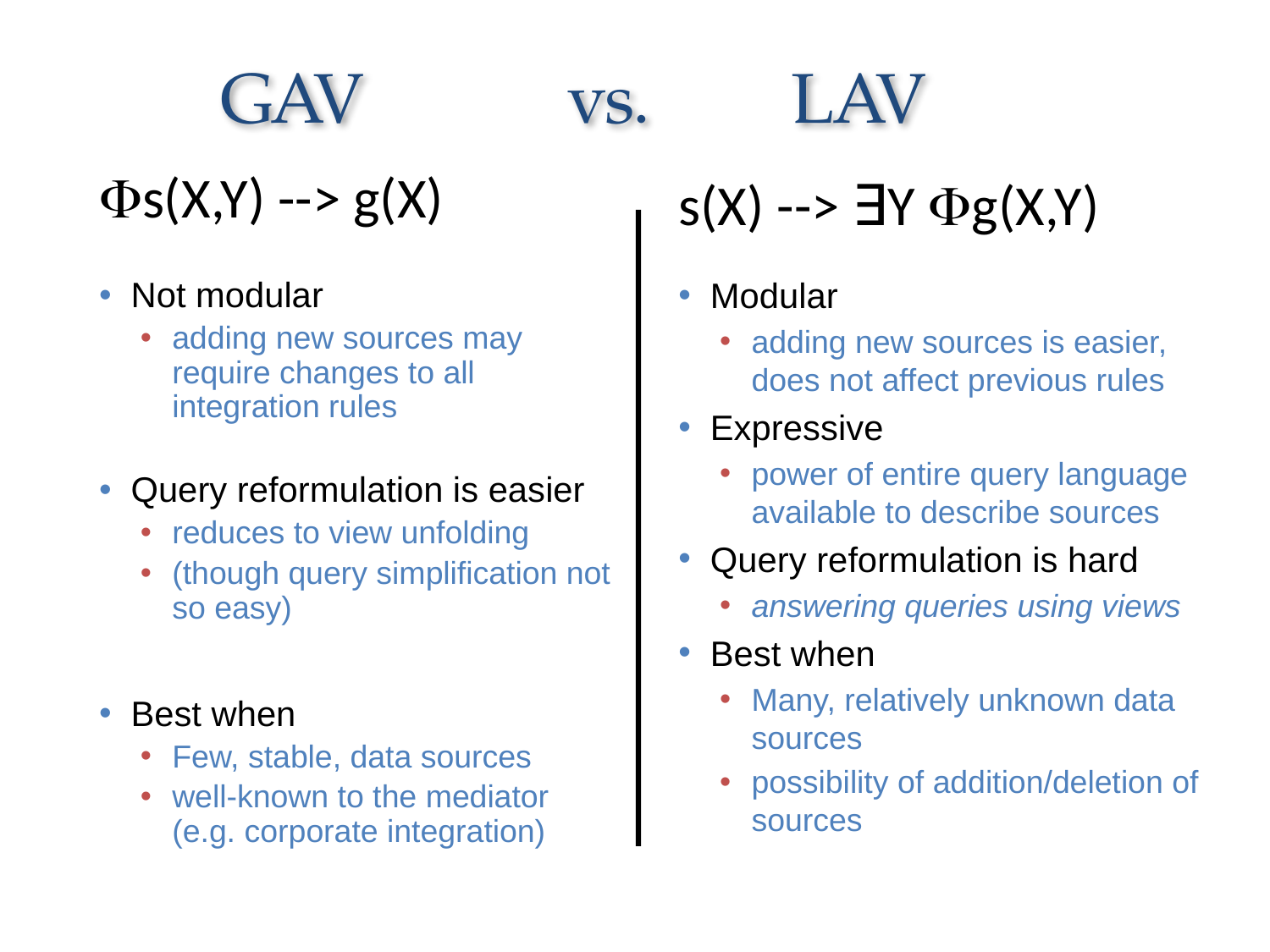

# GAV             vs.         LAV
Φs(X,Y) --> g(X)

Not modular
adding new sources may require changes to all integration rules

Query reformulation is easier
reduces to view unfolding
(though query simplification not so easy)

Best when
Few, stable, data sources
well-known to the mediator (e.g. corporate integration)

s(X) --> ∃Y Φg(X,Y)

Modular
adding new sources is easier, does not affect previous rules
Expressive
power of entire query language available to describe sources
Query reformulation is hard
answering queries using views
Best when
Many, relatively unknown data sources
possibility of addition/deletion of sources